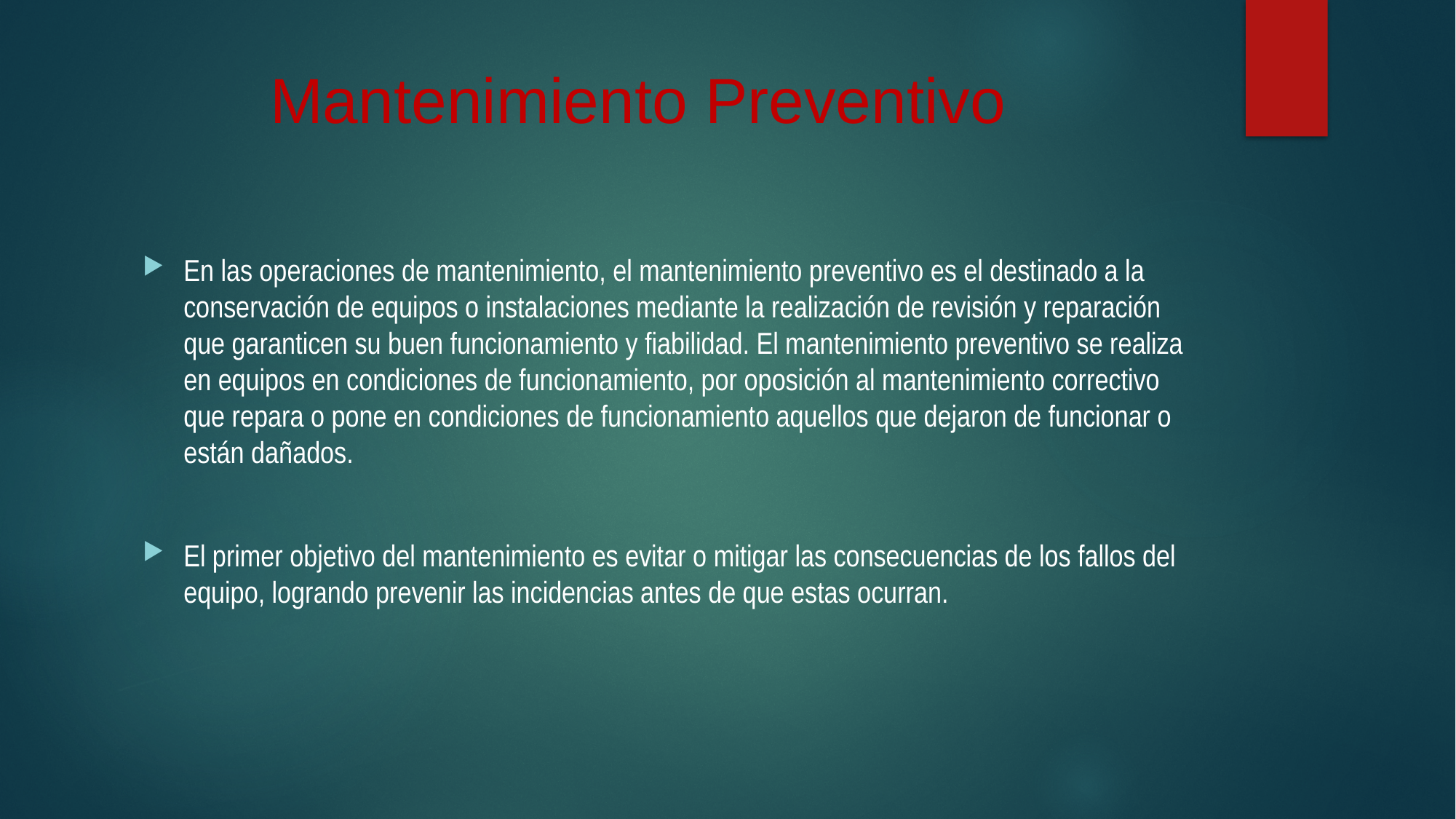

# Mantenimiento Preventivo
En las operaciones de mantenimiento, el mantenimiento preventivo es el destinado a la conservación de equipos o instalaciones mediante la realización de revisión y reparación que garanticen su buen funcionamiento y fiabilidad. El mantenimiento preventivo se realiza en equipos en condiciones de funcionamiento, por oposición al mantenimiento correctivo que repara o pone en condiciones de funcionamiento aquellos que dejaron de funcionar o están dañados.

El primer objetivo del mantenimiento es evitar o mitigar las consecuencias de los fallos del equipo, logrando prevenir las incidencias antes de que estas ocurran.